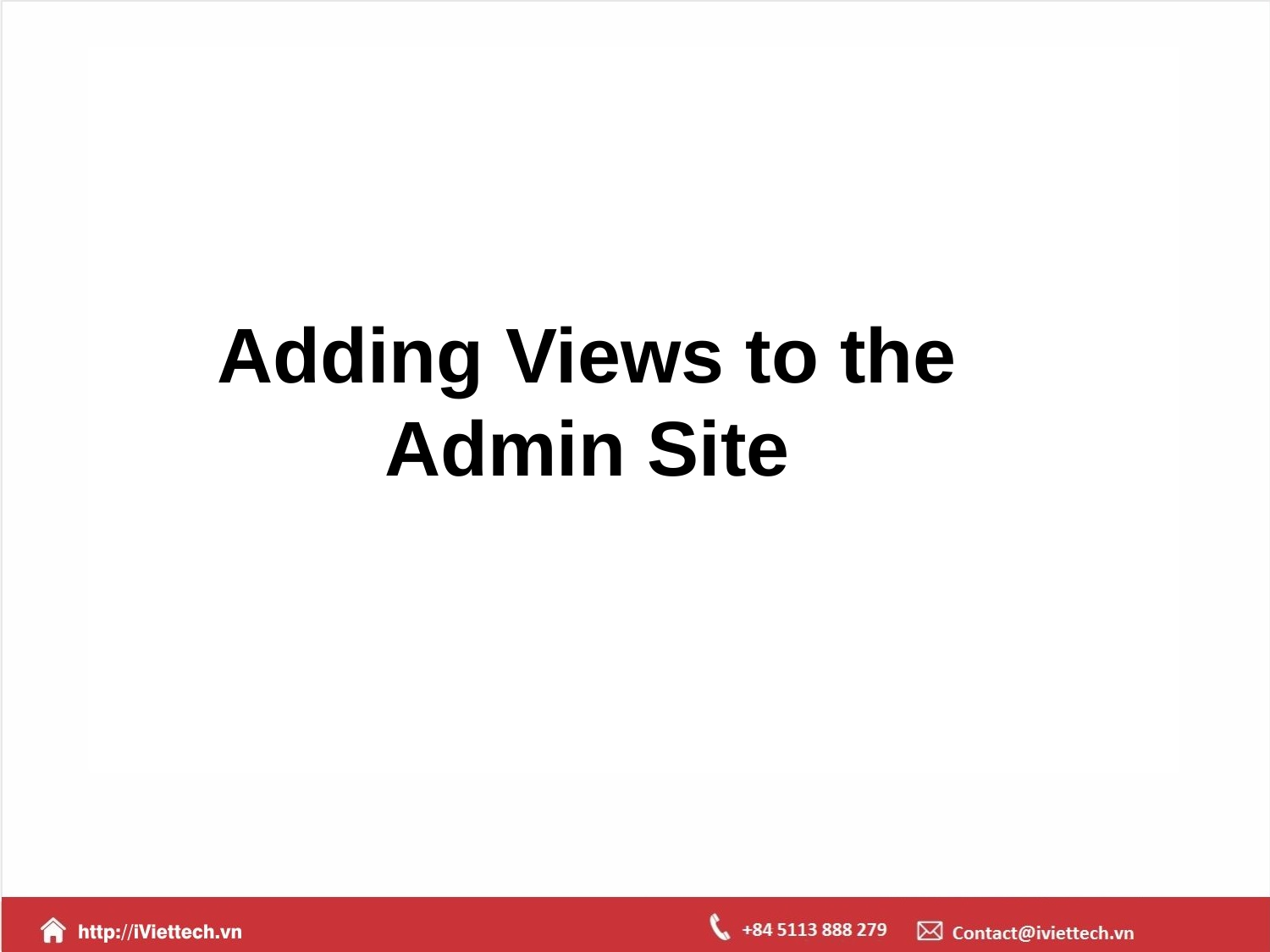

# Adding Views to the Admin Site